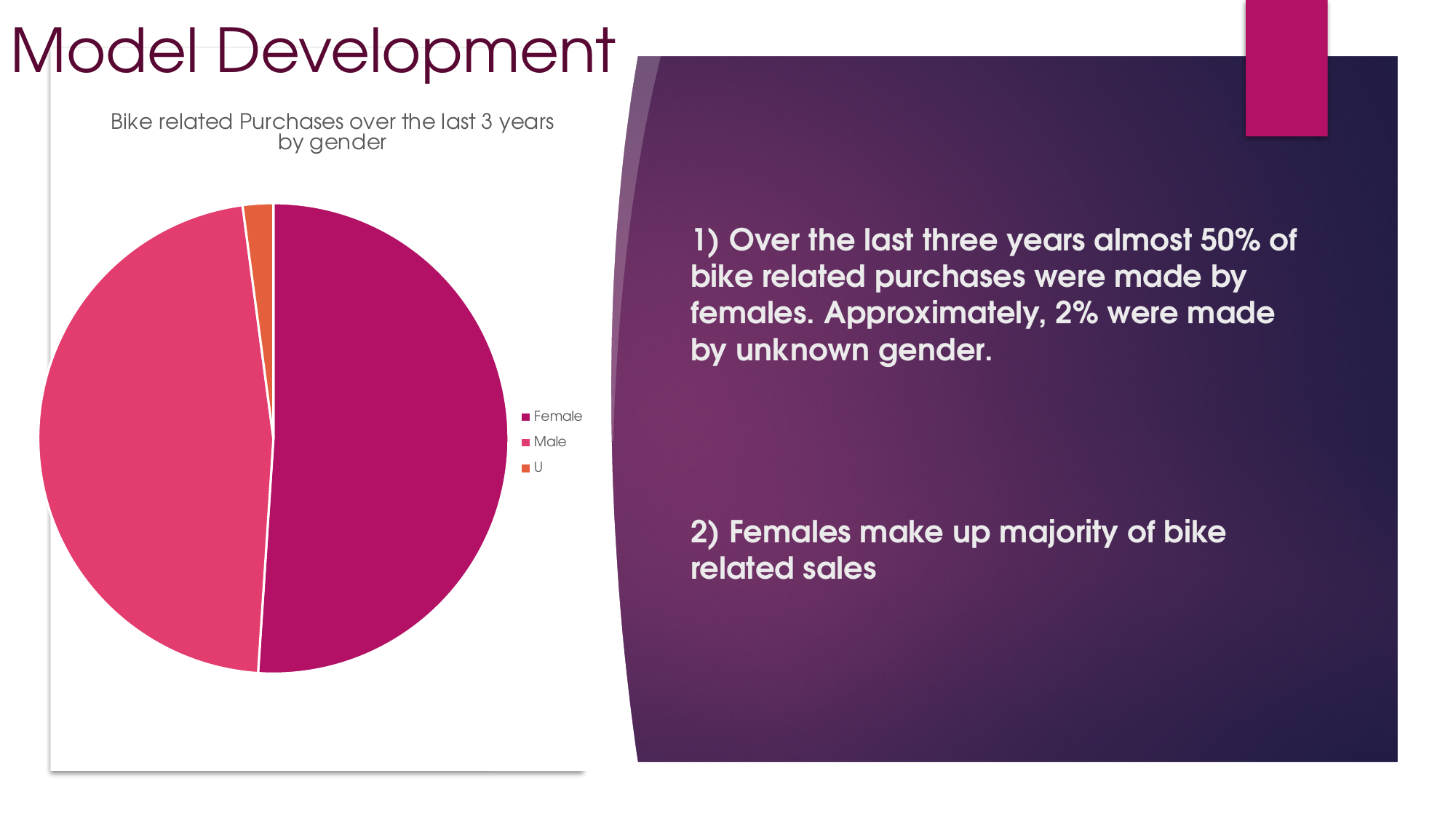

Model Development

### Chart: Bike related Purchases over the last 3 years by gender

| Category |  |
|---|---|
| Female | 2552.0 |
| Male | 2343.0 |
| U | 105.0 |
# 1) Over the last three years almost 50% of bike related purchases were made by females. Approximately, 2% were made by unknown gender.
2) Females make up majority of bike related sales